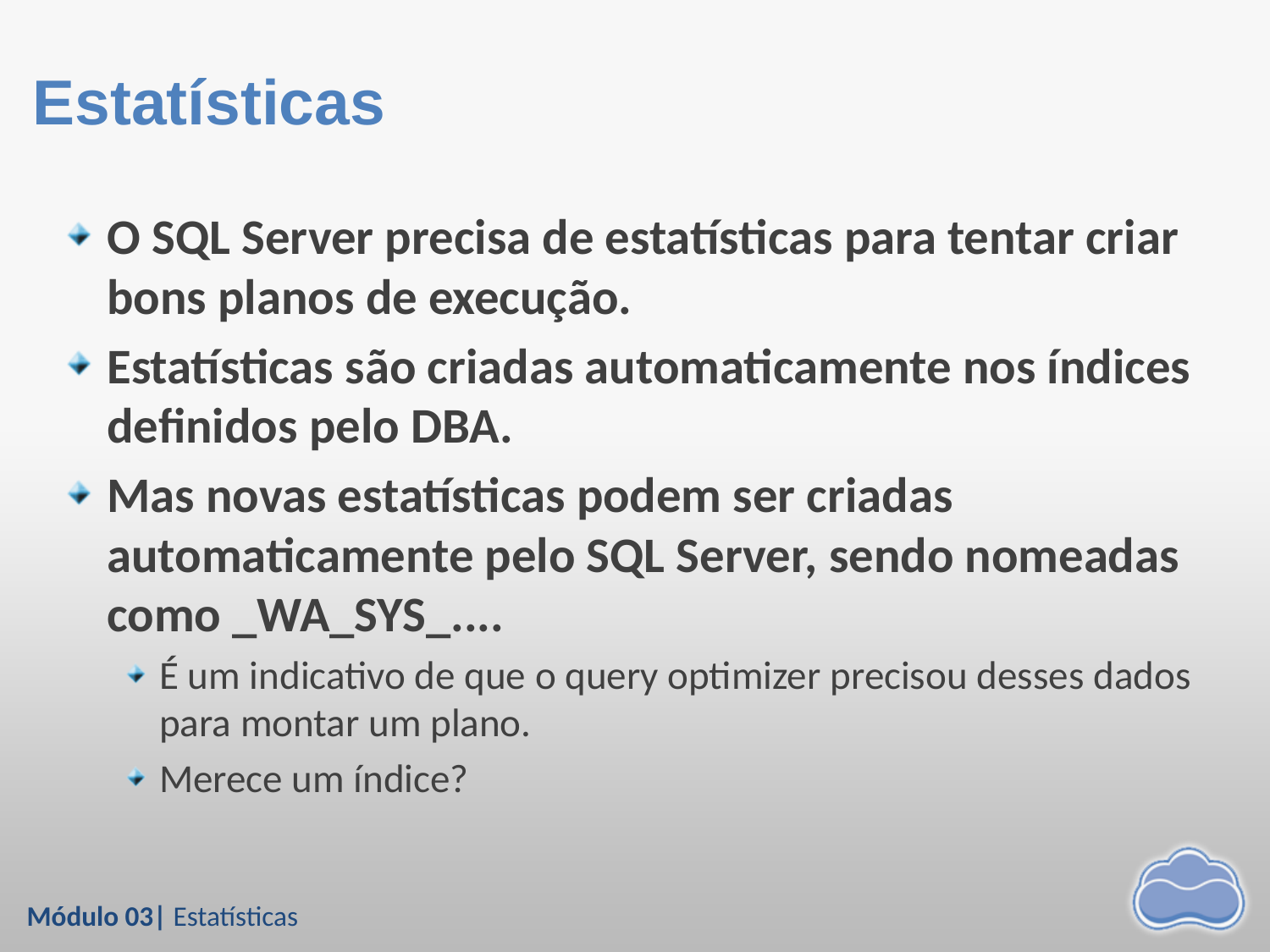

# Estatísticas
O SQL Server precisa de estatísticas para tentar criar bons planos de execução.
Estatísticas são criadas automaticamente nos índices definidos pelo DBA.
Mas novas estatísticas podem ser criadas automaticamente pelo SQL Server, sendo nomeadas como _WA_SYS_....
É um indicativo de que o query optimizer precisou desses dados para montar um plano.
Merece um índice?